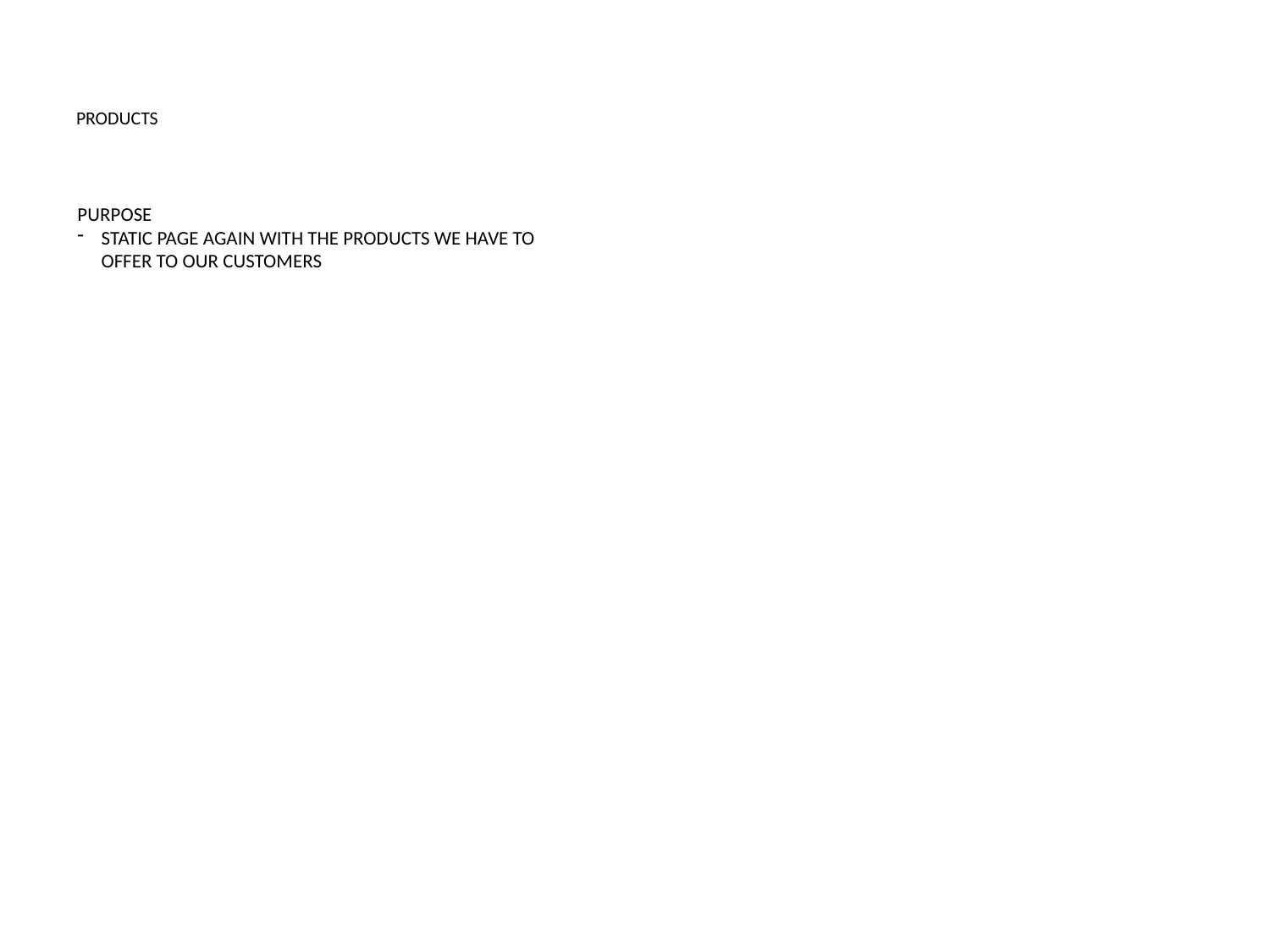

# PRODUCTS
PURPOSE
STATIC PAGE AGAIN WITH THE PRODUCTS WE HAVE TO OFFER TO OUR CUSTOMERS